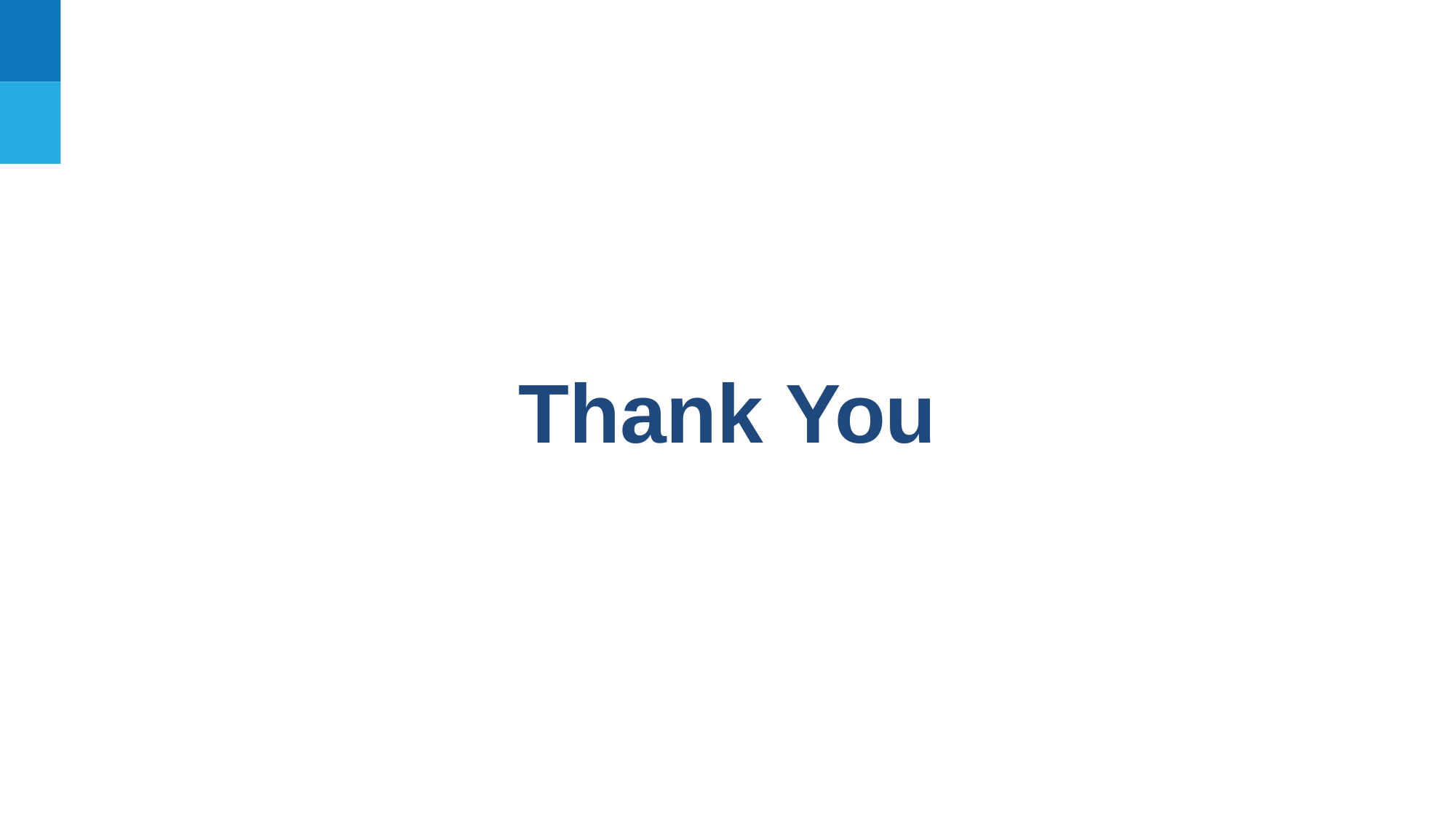

Thank You
Proprietary content. ©Great Learning. All Rights Reserved. Unauthorized use or distribution prohibited